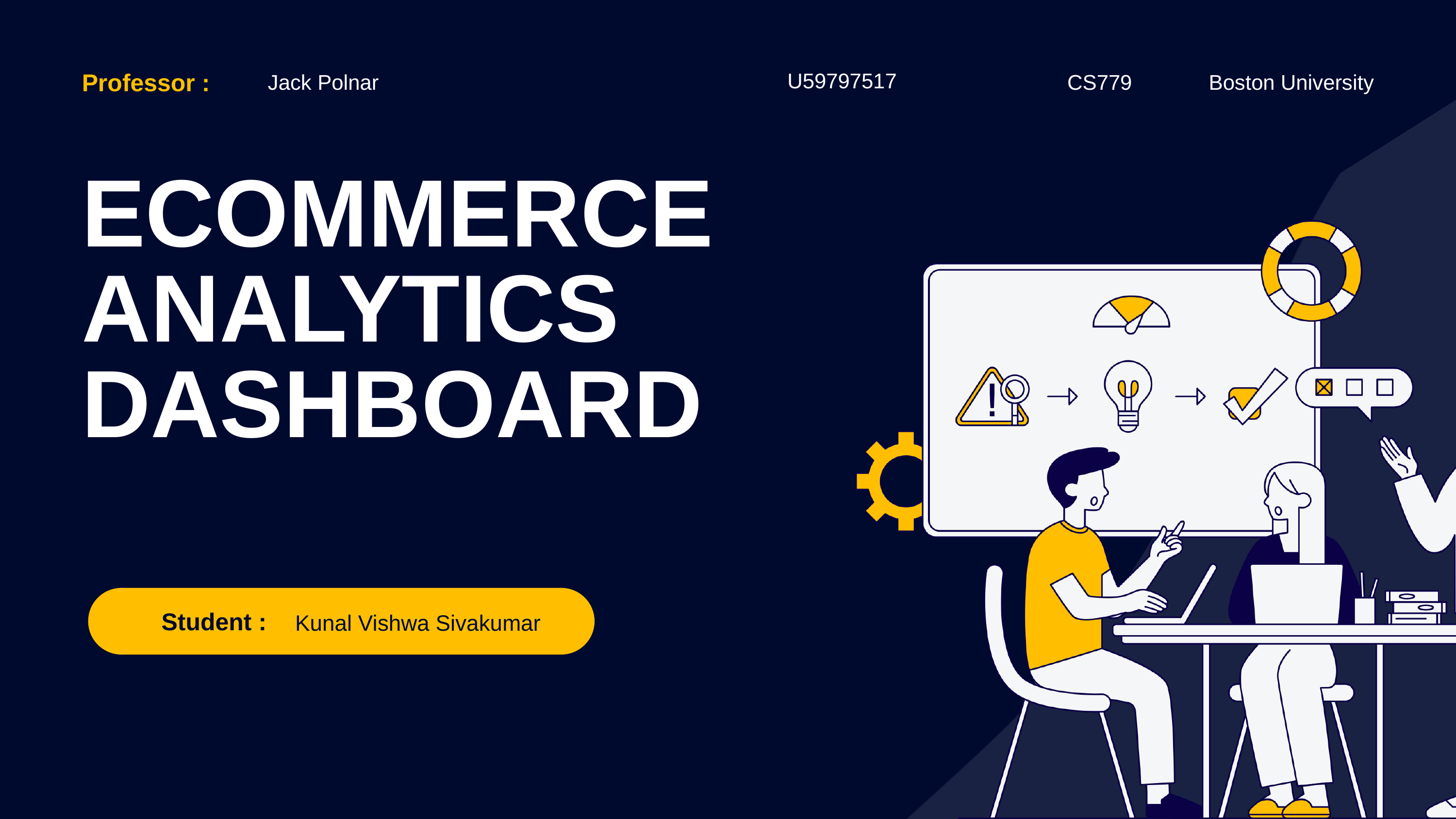

Professor :
U59797517
CS779
Boston University
Jack Polnar
ECOMMERCE
ANALYTICS
DASHBOARD

Student :
Kunal Vishwa Sivakumar